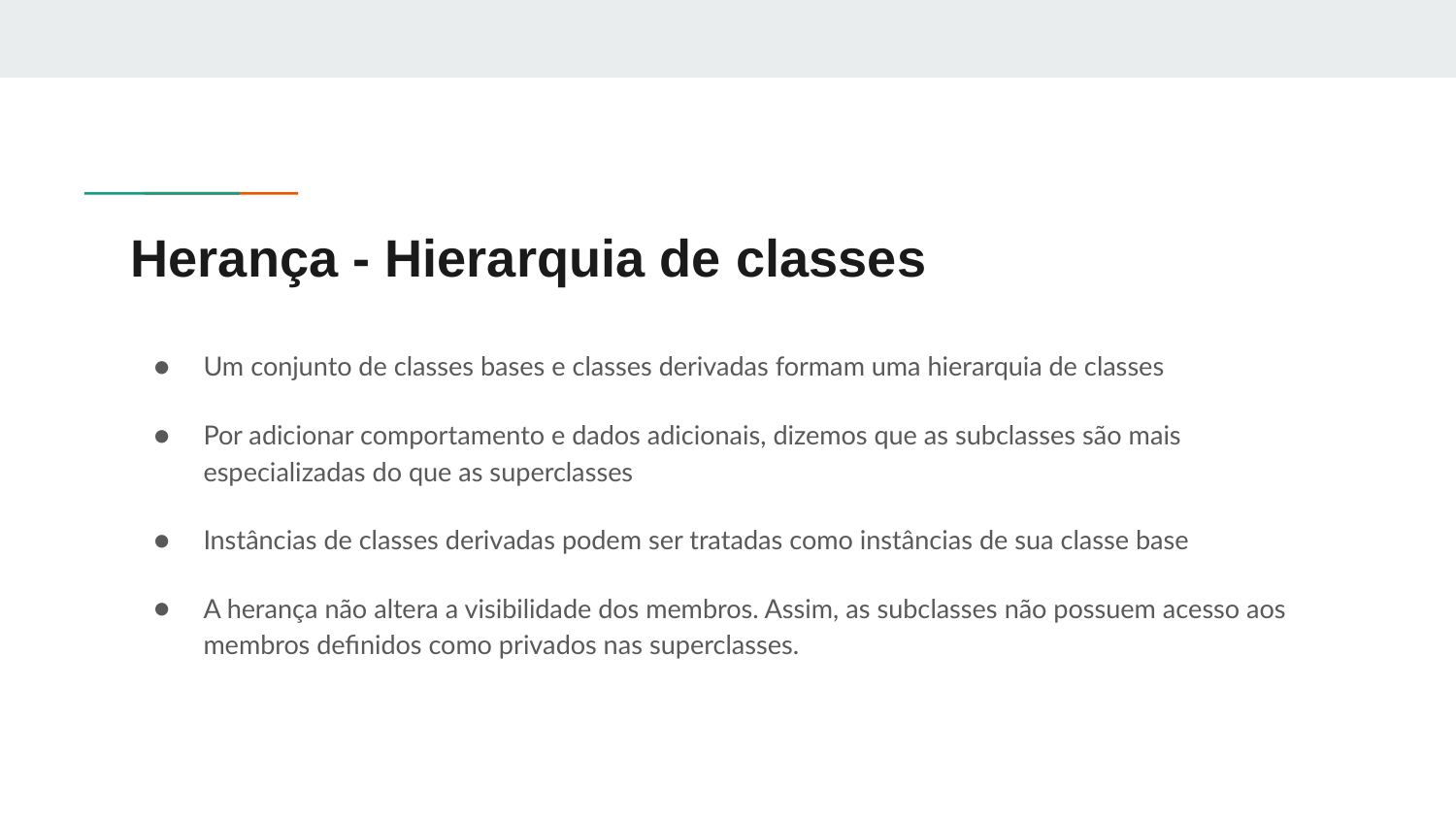

# Herança - Hierarquia de classes
Um conjunto de classes bases e classes derivadas formam uma hierarquia de classes
Por adicionar comportamento e dados adicionais, dizemos que as subclasses são mais especializadas do que as superclasses
Instâncias de classes derivadas podem ser tratadas como instâncias de sua classe base
A herança não altera a visibilidade dos membros. Assim, as subclasses não possuem acesso aos membros definidos como privados nas superclasses.